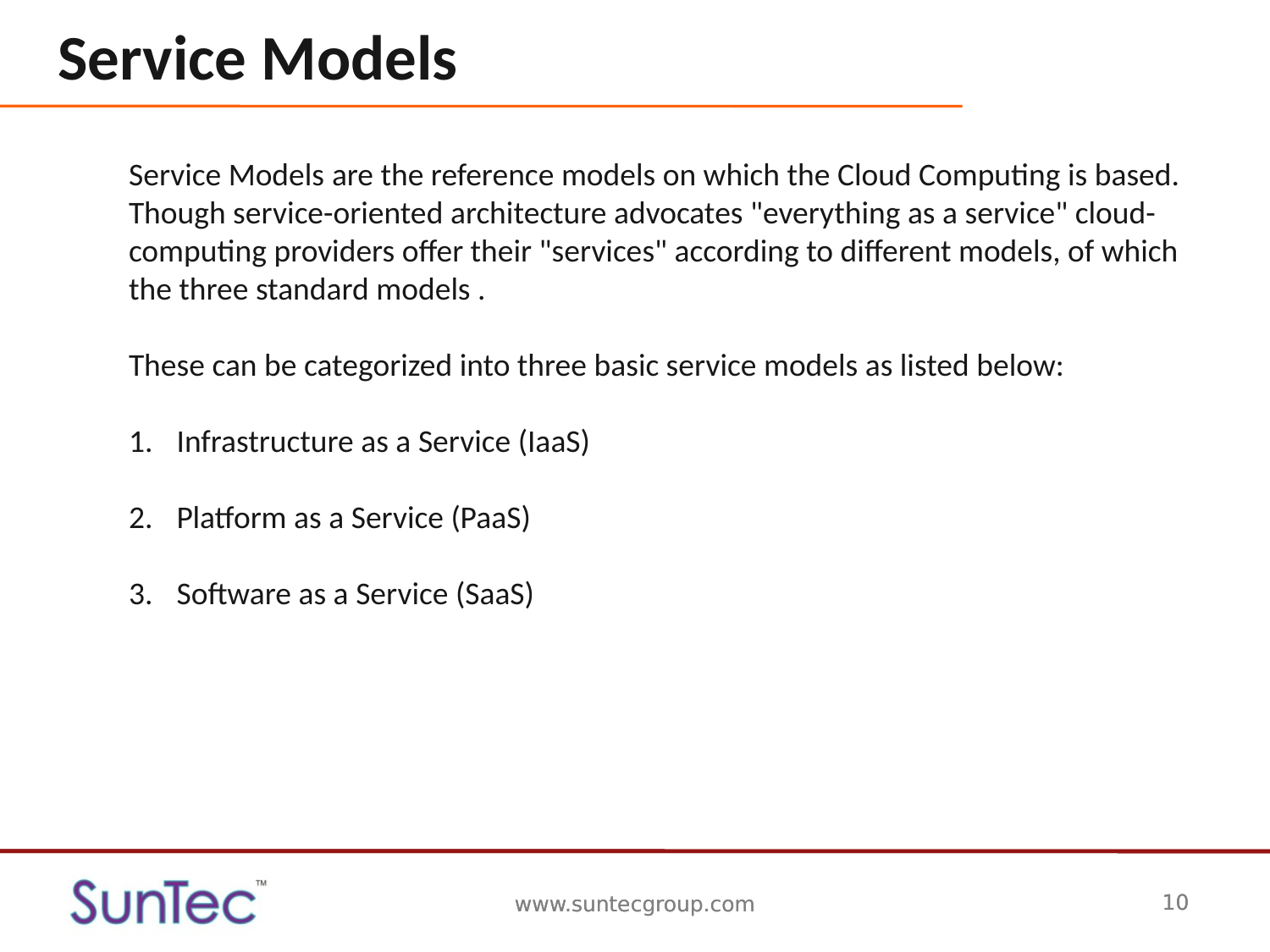

# Service Models
Service Models are the reference models on which the Cloud Computing is based. Though service-oriented architecture advocates "everything as a service" cloud-computing providers offer their "services" according to different models, of which the three standard models .

These can be categorized into three basic service models as listed below:

Infrastructure as a Service (IaaS)

Platform as a Service (PaaS)

Software as a Service (SaaS)